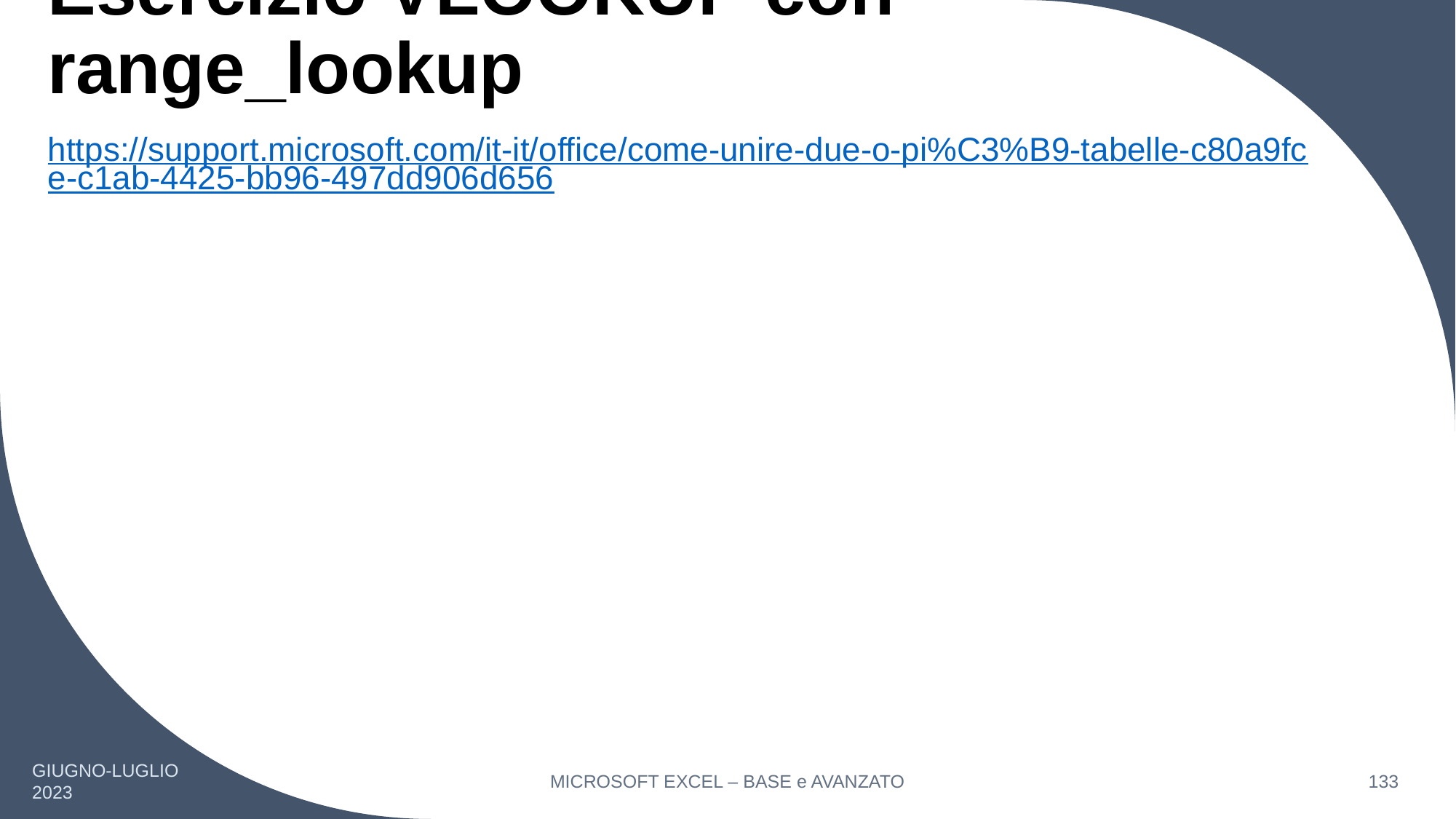

# Esercizio VLOOKUP con range_lookup
https://support.microsoft.com/it-it/office/come-unire-due-o-pi%C3%B9-tabelle-c80a9fce-c1ab-4425-bb96-497dd906d656

GIUGNO-LUGLIO 2023
MICROSOFT EXCEL – BASE e AVANZATO
133